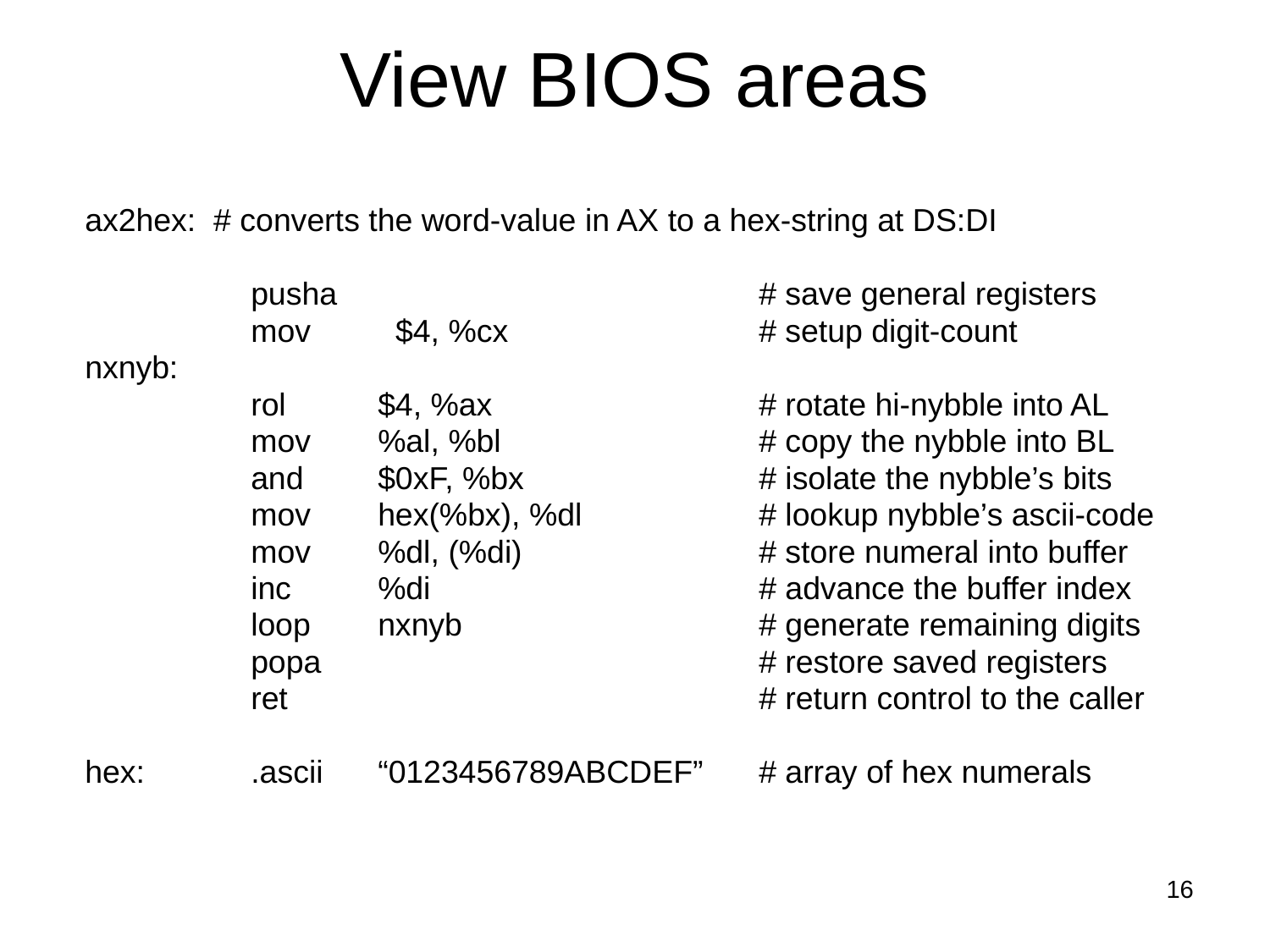

# View BIOS areas
 ax2hex:  # converts the word-value in AX to a hex-string at DS:DI

		pusha				# save general registers
		mov	  $4, %cx		# setup digit-count
 nxnyb:
		rol	$4, %ax			# rotate hi-nybble into AL
		mov	%al, %bl			# copy the nybble into BL
		and	$0xF, %bx 		# isolate the nybble’s bits
		mov  	hex(%bx), %dl		# lookup nybble’s ascii-code
		mov  	%dl, (%di)		# store numeral into buffer
		inc	%di			# advance the buffer index
		loop	nxnyb			# generate remaining digits
		popa				# restore saved registers
		ret				# return control to the caller

 hex:	.ascii	“0123456789ABCDEF”	# array of hex numerals
16